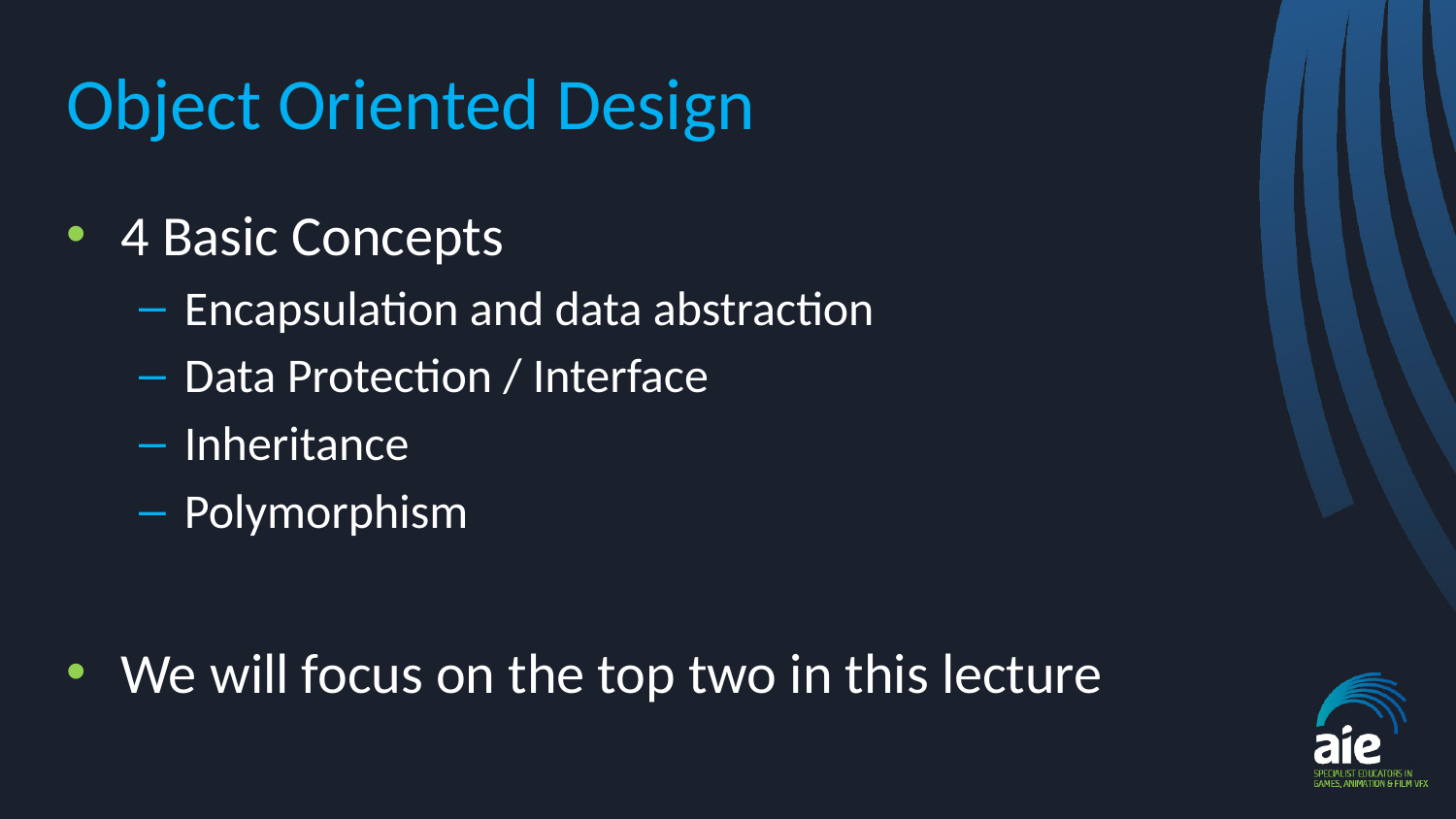

# Object Oriented Design
4 Basic Concepts
Encapsulation and data abstraction
Data Protection / Interface
Inheritance
Polymorphism

We will focus on the top two in this lecture